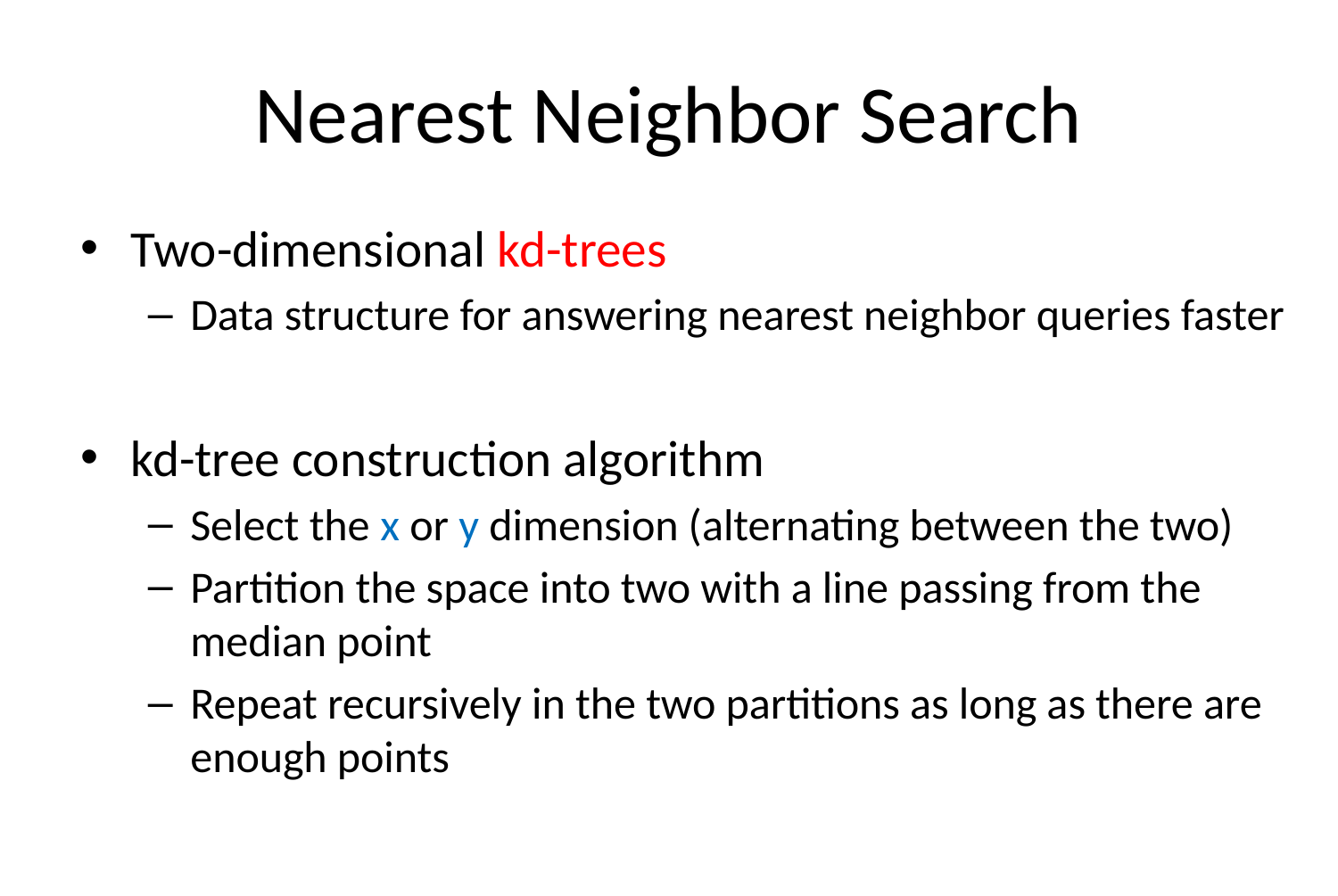

# Nearest Neighbor Search
Two-dimensional kd-trees
Data structure for answering nearest neighbor queries faster

kd-tree construction algorithm
Select the x or y dimension (alternating between the two)
Partition the space into two with a line passing from the median point
Repeat recursively in the two partitions as long as there are enough points